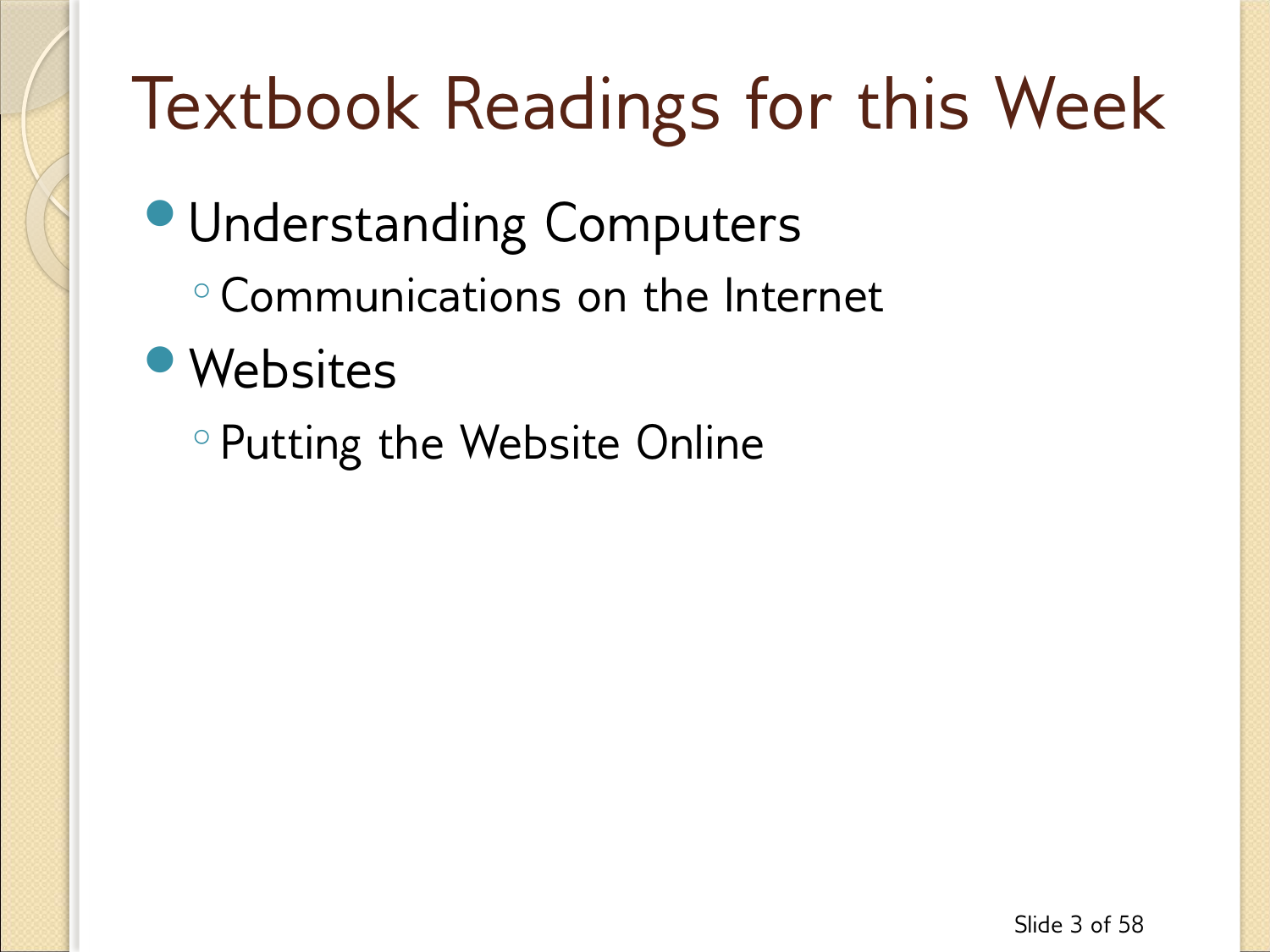

# Textbook Readings for this Week
Understanding Computers
Communications on the Internet
Websites
Putting the Website Online